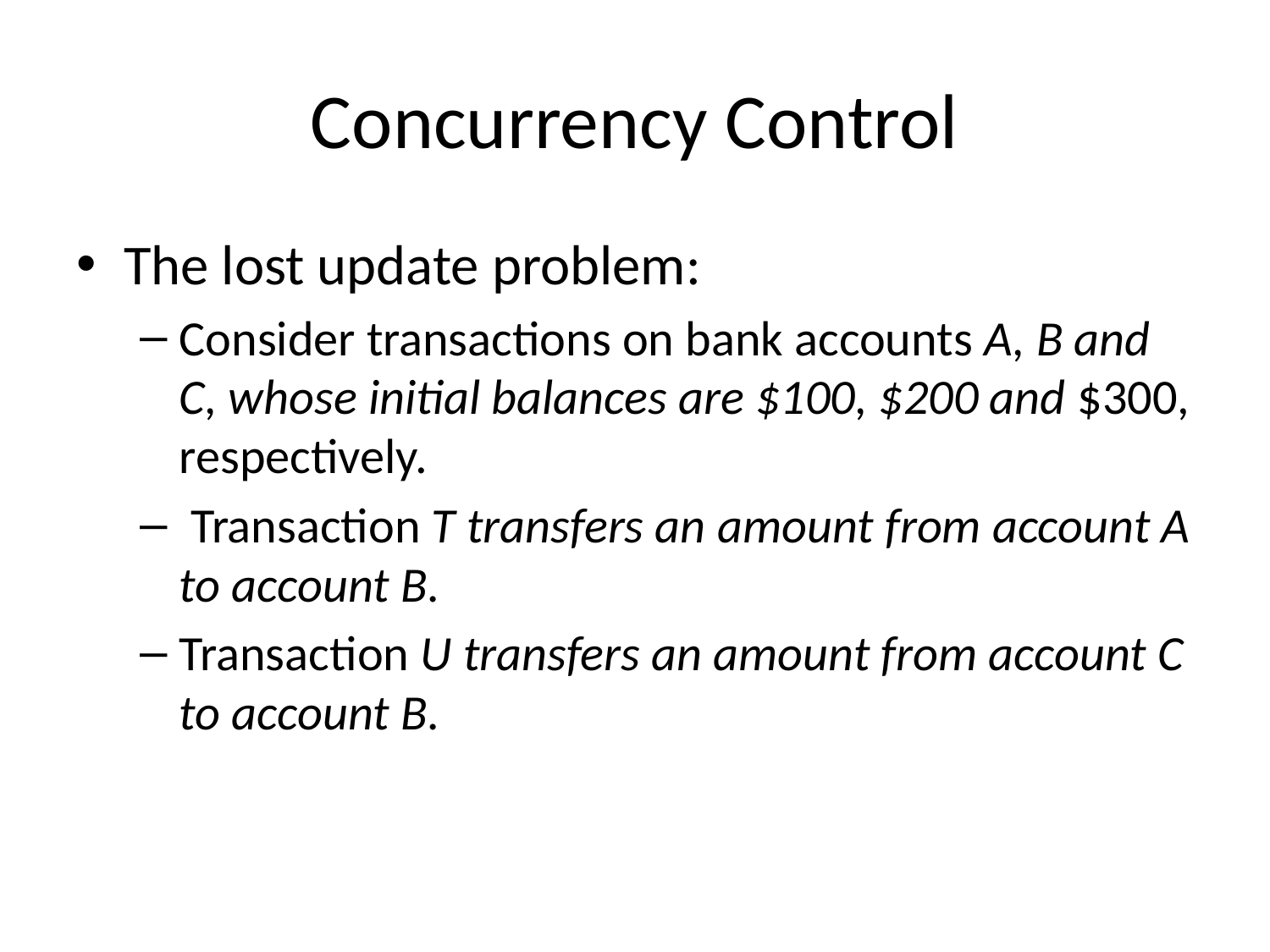

# Concurrency Control
The lost update problem:
Consider transactions on bank accounts A, B and C, whose initial balances are $100, $200 and $300, respectively.
 Transaction T transfers an amount from account A to account B.
Transaction U transfers an amount from account C to account B.